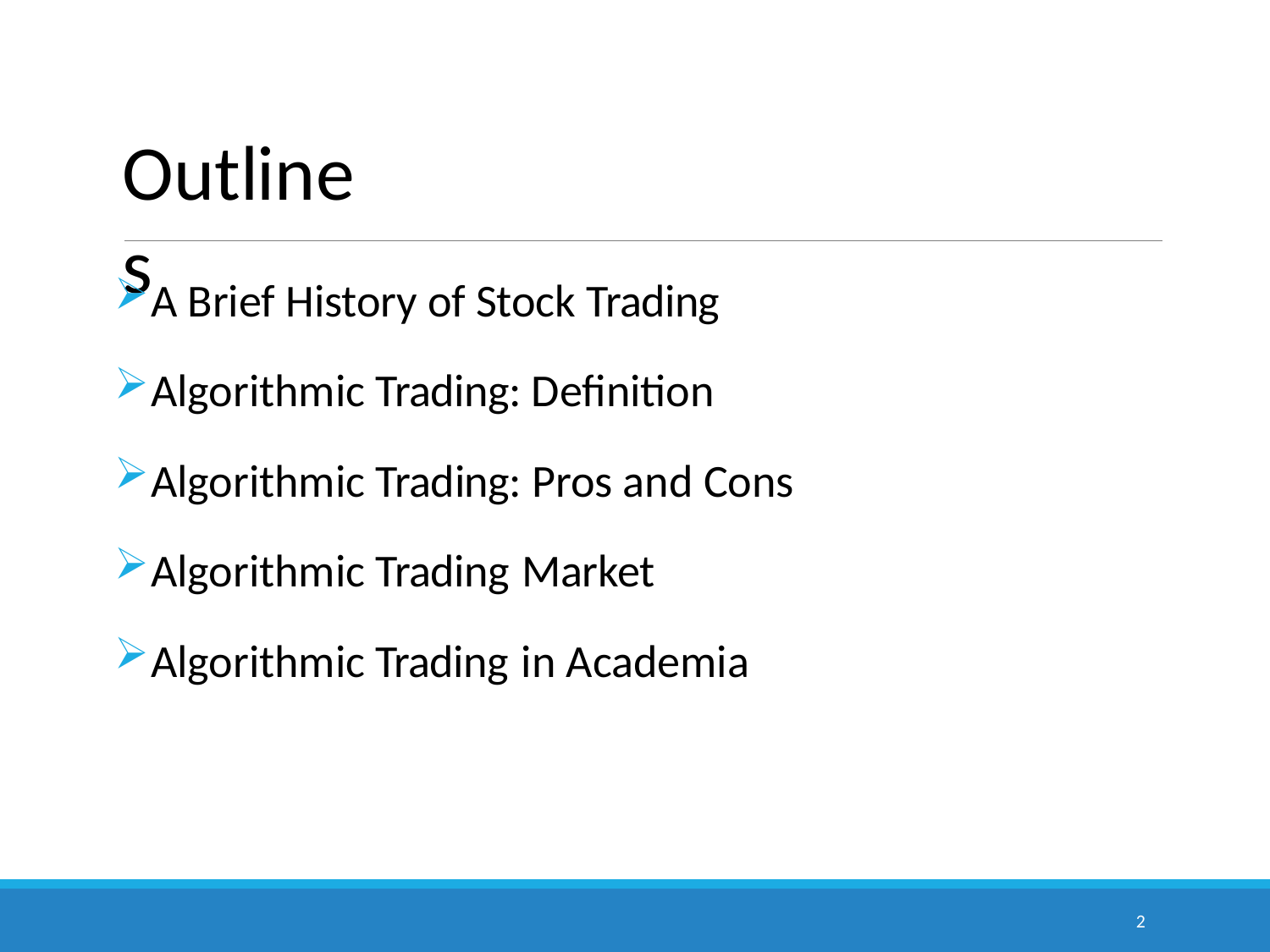

# Outlines
A Brief History of Stock Trading
Algorithmic Trading: Definition
Algorithmic Trading: Pros and Cons
Algorithmic Trading Market
Algorithmic Trading in Academia
2